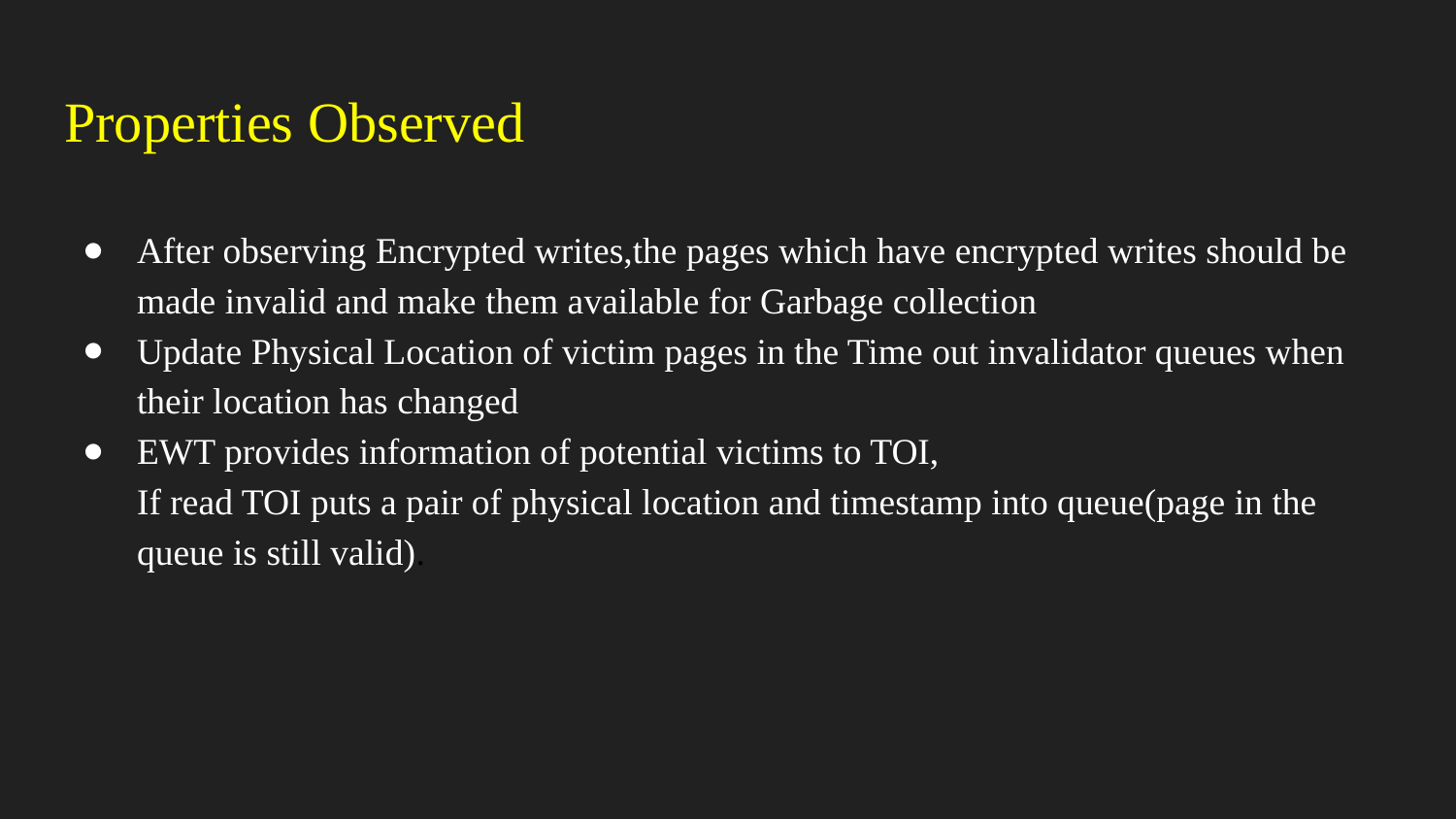

# Properties Observed
After observing Encrypted writes,the pages which have encrypted writes should be made invalid and make them available for Garbage collection
Update Physical Location of victim pages in the Time out invalidator queues when their location has changed
EWT provides information of potential victims to TOI,
If read TOI puts a pair of physical location and timestamp into queue(page in the queue is still valid).